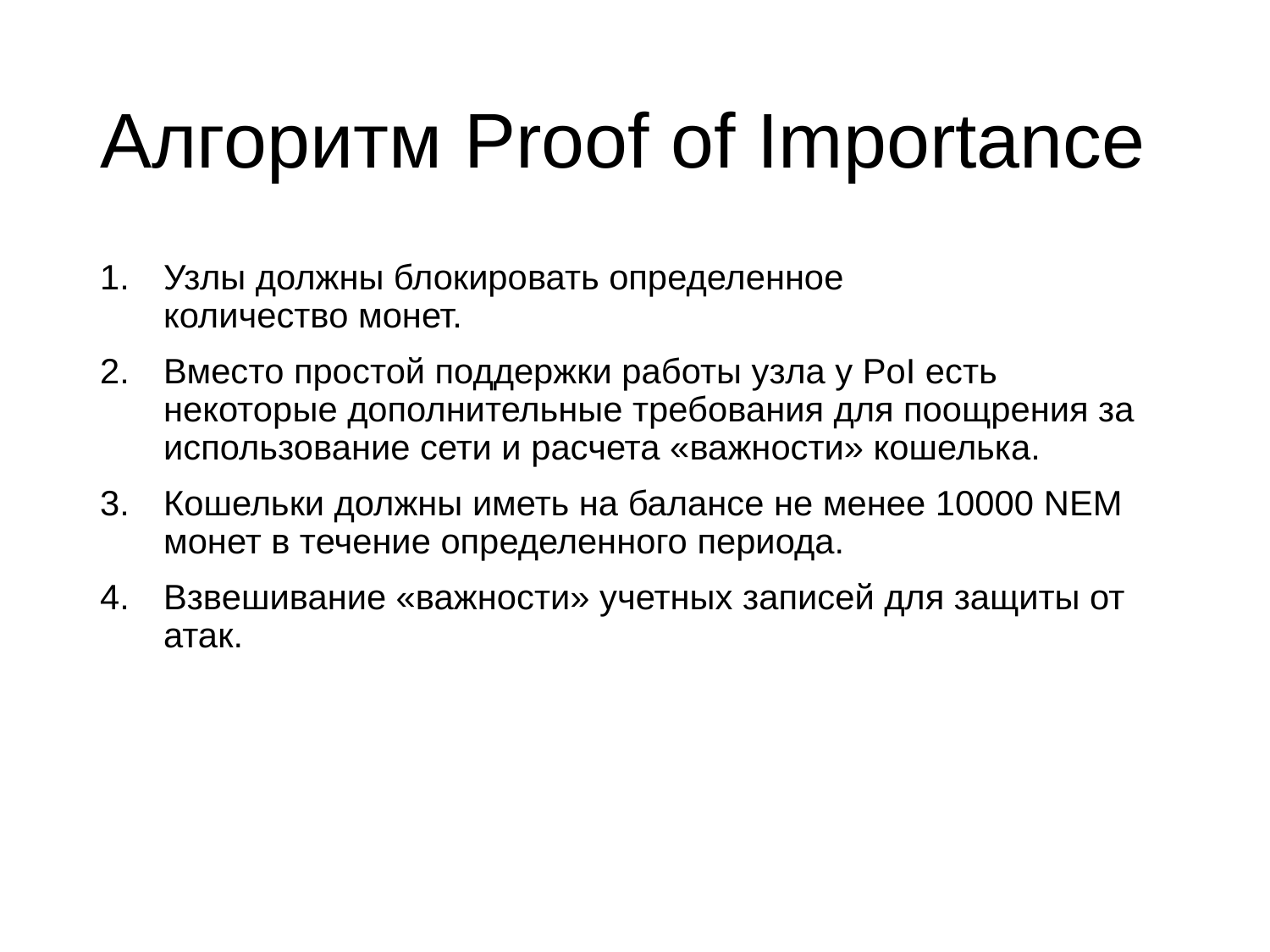

# Алгоритм Proof of Importance
Узлы должны блокировать определенное
количество монет.
Вместо простой поддержки работы узла у PoI есть некоторые дополнительные требования для поощрения за использование сети и расчета «важности» кошелька.
Кошельки должны иметь на балансе не менее 10000 NEM монет в течение определенного периода.
Взвешивание «важности» учетных записей для защиты от атак.